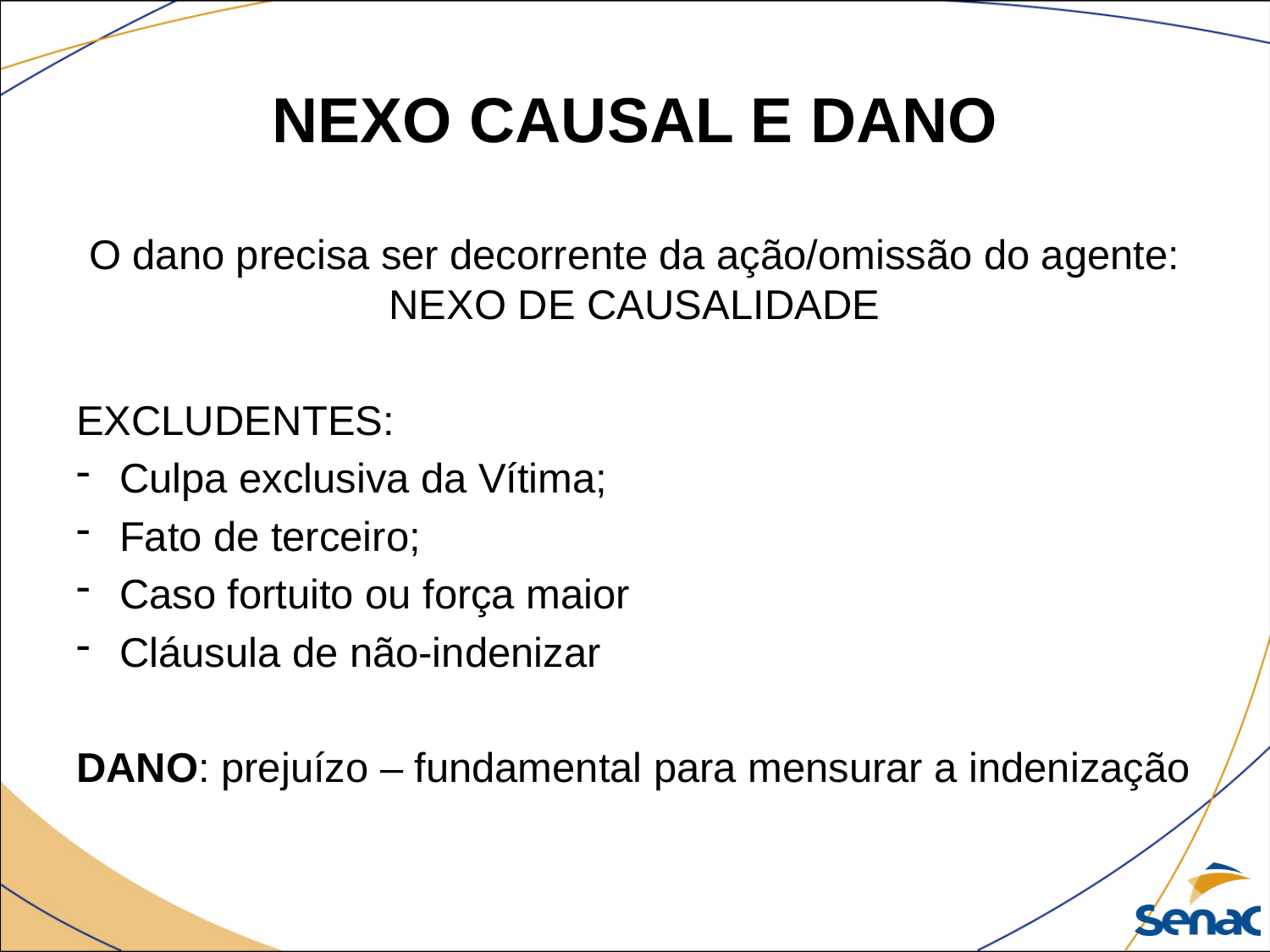

# NEXO CAUSAL E DANO
O dano precisa ser decorrente da ação/omissão do agente: NEXO DE CAUSALIDADE

EXCLUDENTES:
Culpa exclusiva da Vítima;
Fato de terceiro;
Caso fortuito ou força maior
Cláusula de não-indenizar

DANO: prejuízo – fundamental para mensurar a indenização